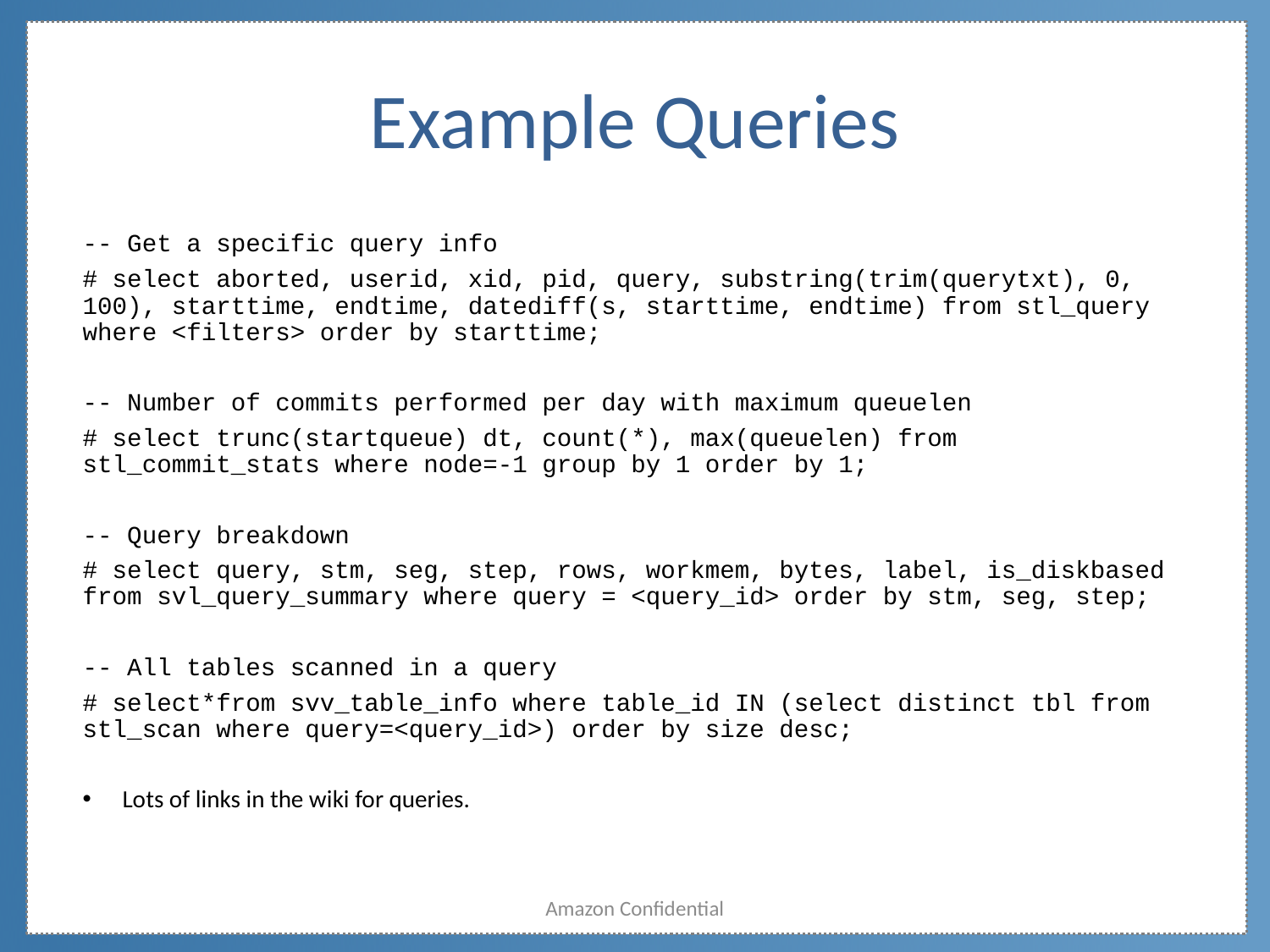

# Example Queries
-- Get a specific query info
# select aborted, userid, xid, pid, query, substring(trim(querytxt), 0, 100), starttime, endtime, datediff(s, starttime, endtime) from stl_query where <filters> order by starttime;

-- Number of commits performed per day with maximum queuelen
# select trunc(startqueue) dt, count(*), max(queuelen) from stl_commit_stats where node=-1 group by 1 order by 1;

-- Query breakdown
# select query, stm, seg, step, rows, workmem, bytes, label, is_diskbased from svl_query_summary where query = <query_id> order by stm, seg, step;

-- All tables scanned in a query
# select*from svv_table_info where table_id IN (select distinct tbl from stl_scan where query=<query_id>) order by size desc;

Lots of links in the wiki for queries.
Amazon Confidential